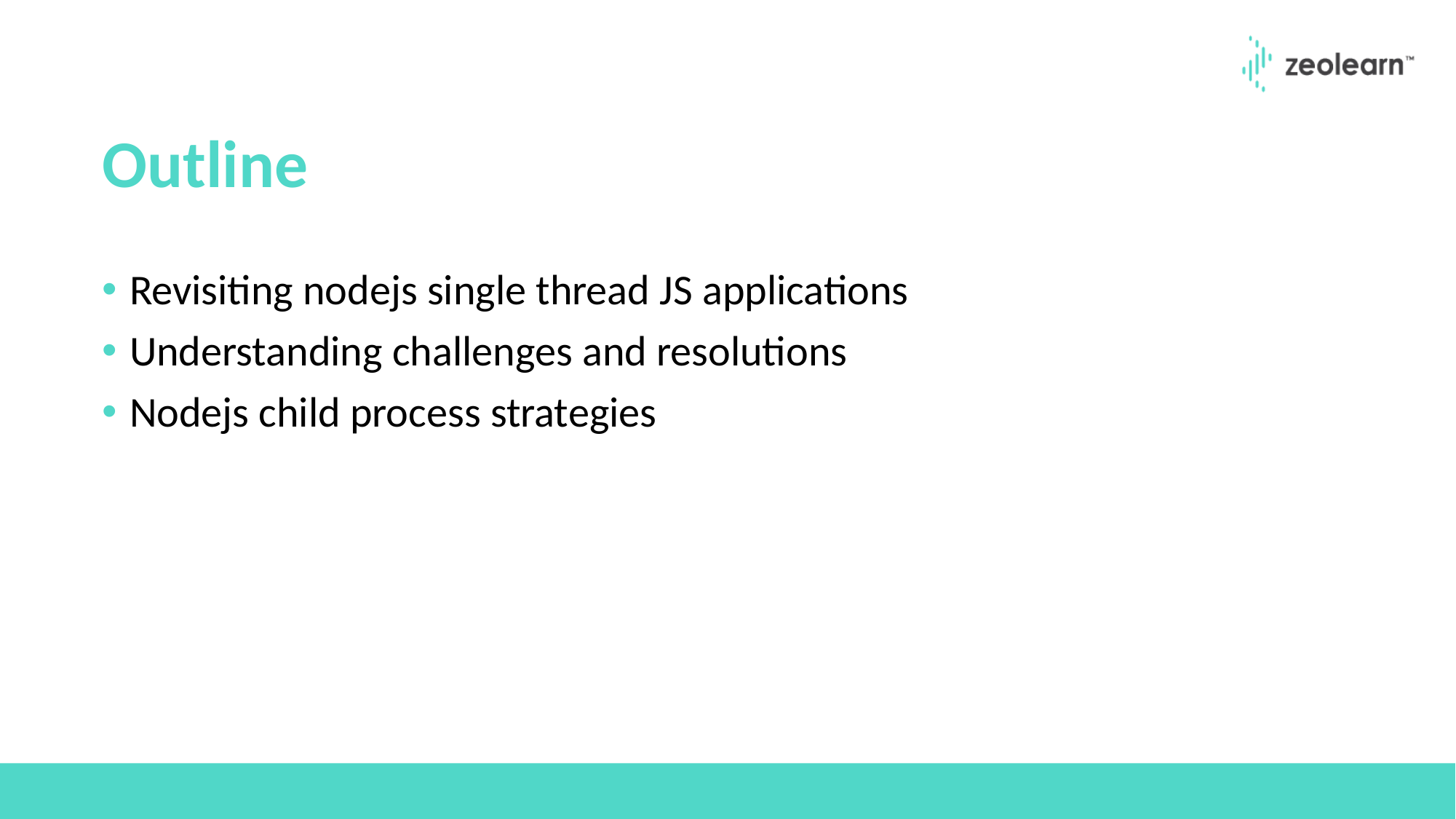

# Outline
Revisiting nodejs single thread JS applications
Understanding challenges and resolutions
Nodejs child process strategies